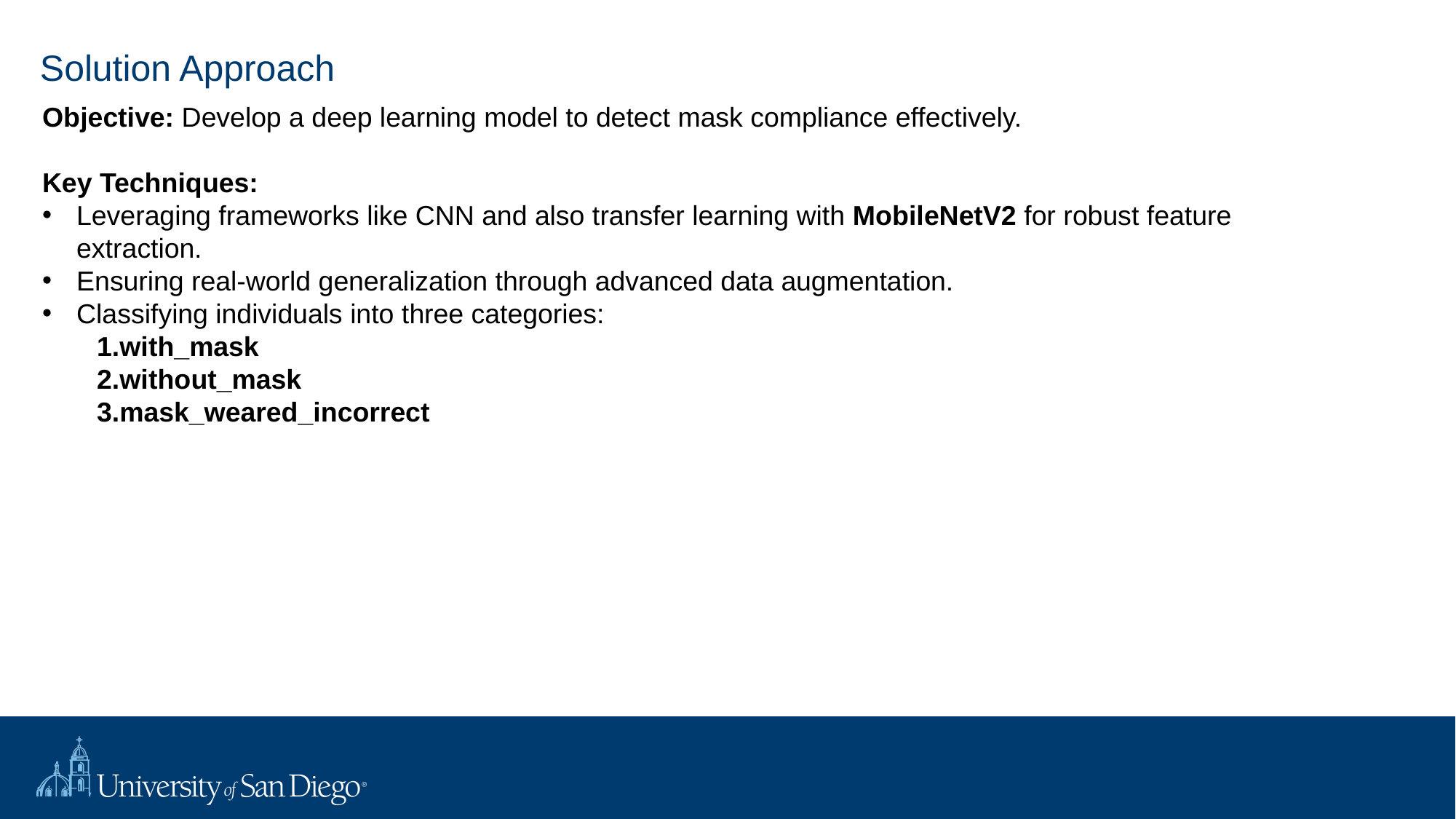

# Solution Approach
Objective: Develop a deep learning model to detect mask compliance effectively.

Key Techniques:
Leveraging frameworks like CNN and also transfer learning with MobileNetV2 for robust feature extraction.
Ensuring real-world generalization through advanced data augmentation.
Classifying individuals into three categories:
with_mask
without_mask
mask_weared_incorrect